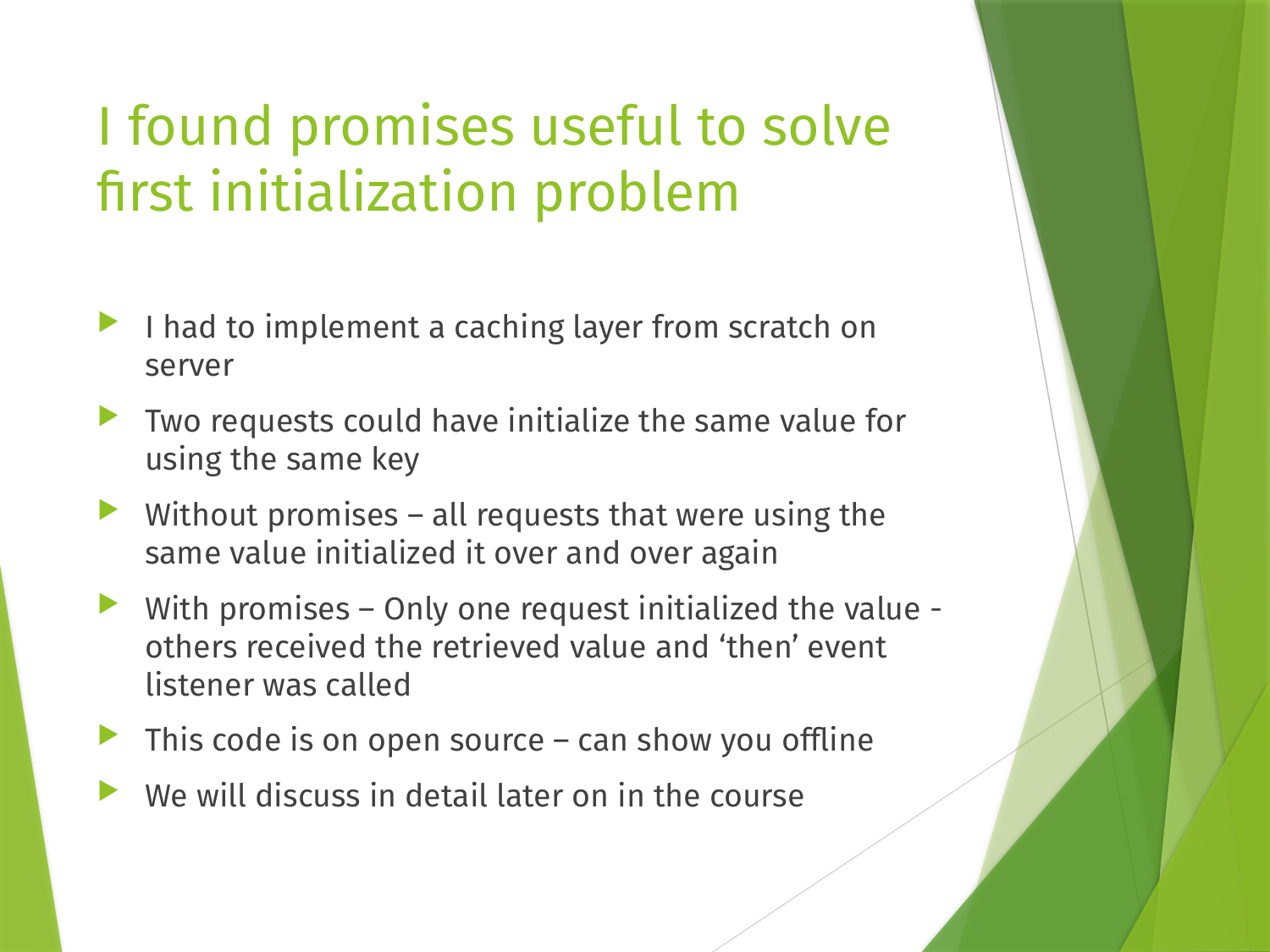

# I found promises useful to solve first initialization problem
I had to implement a caching layer from scratch on server
Two requests could have initialize the same value for using the same key
Without promises – all requests that were using the same value initialized it over and over again
With promises – Only one request initialized the value - others received the retrieved value and ‘then’ event listener was called
This code is on open source – can show you offline
We will discuss in detail later on in the course